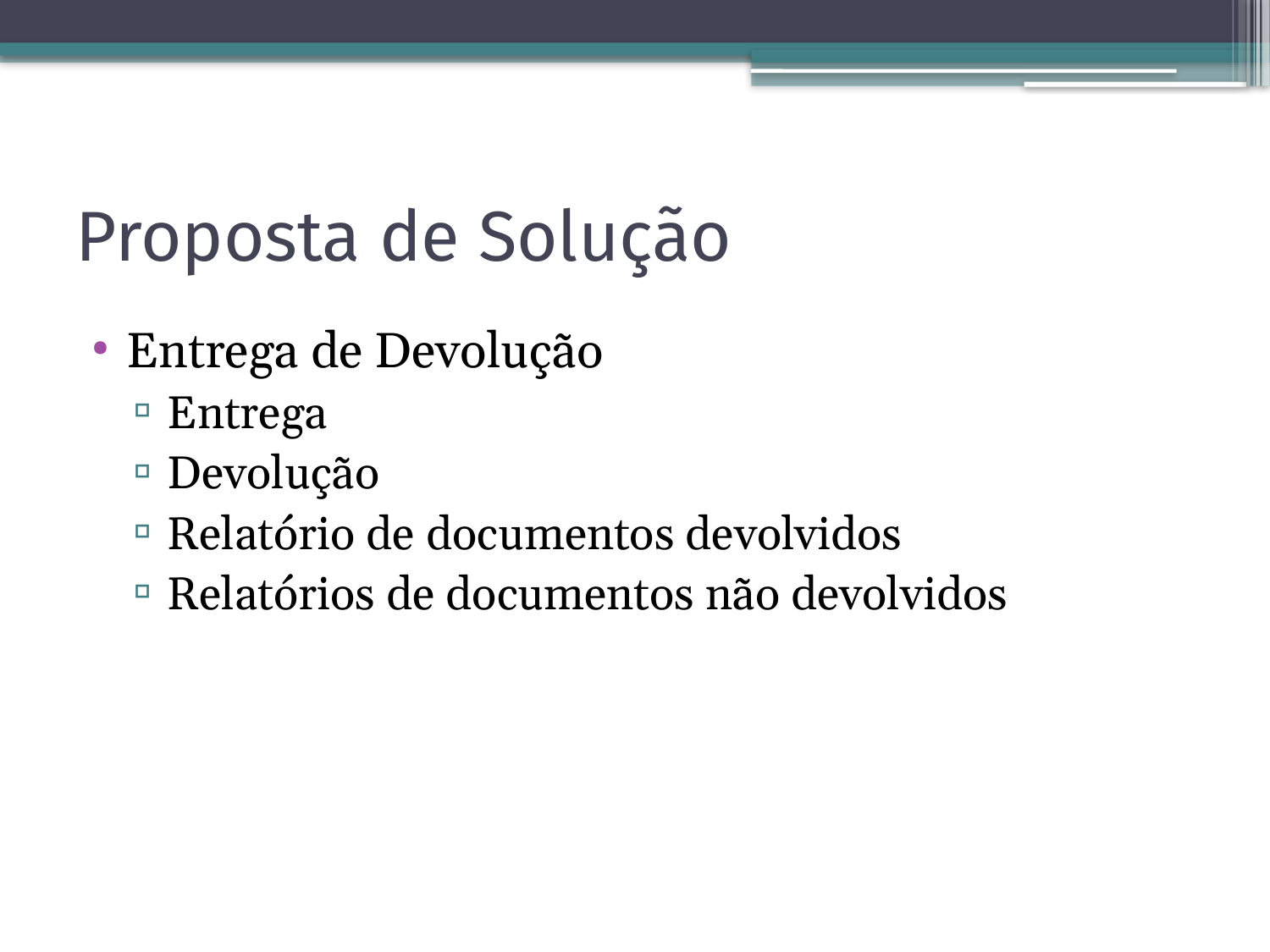

# Proposta de Solução
Entrega de Devolução
Entrega
Devolução
Relatório de documentos devolvidos
Relatórios de documentos não devolvidos